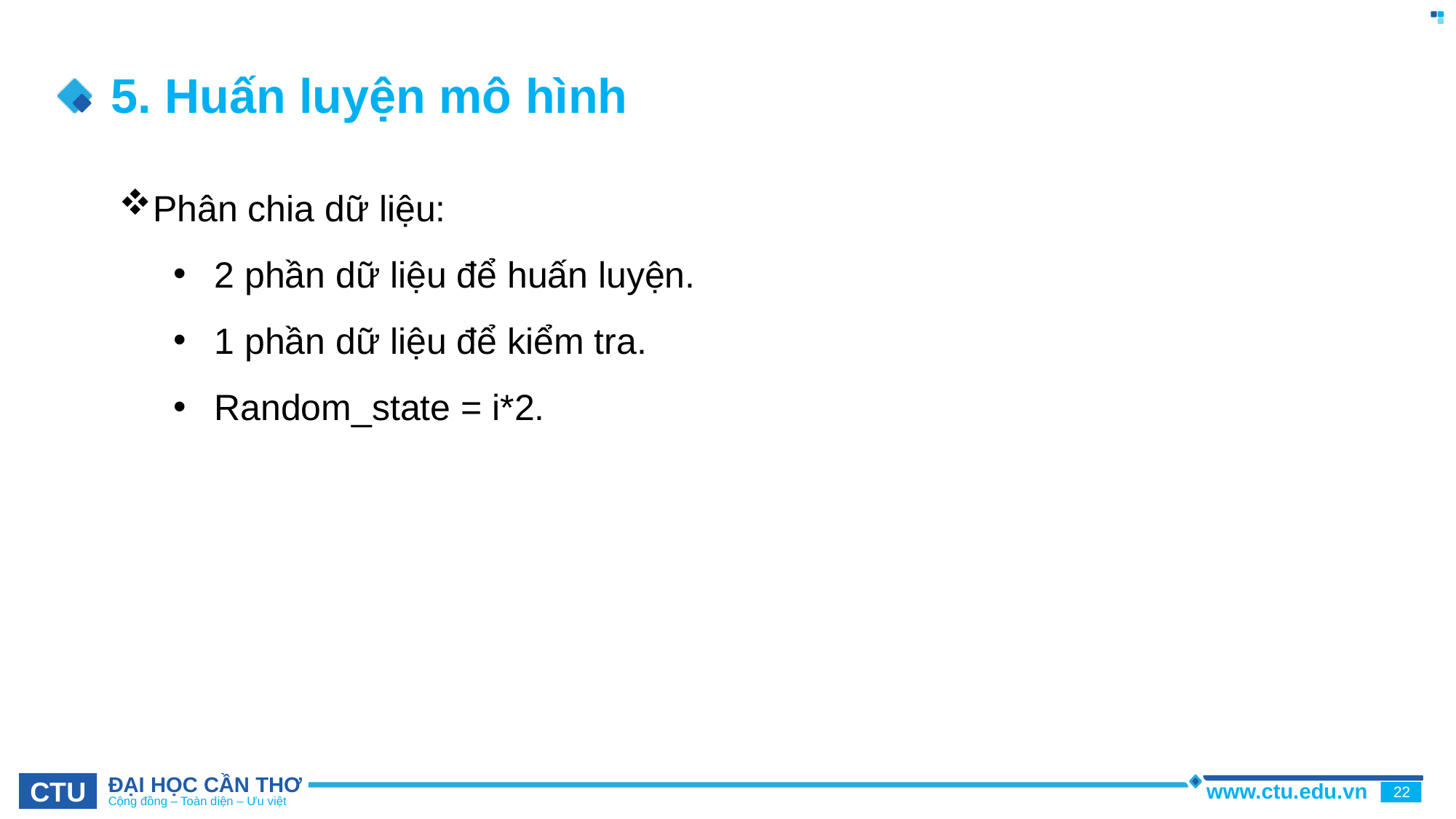

# 5. Huấn luyện mô hình
Phân chia dữ liệu:
2 phần dữ liệu để huấn luyện.
1 phần dữ liệu để kiểm tra.
Random_state = i*2.